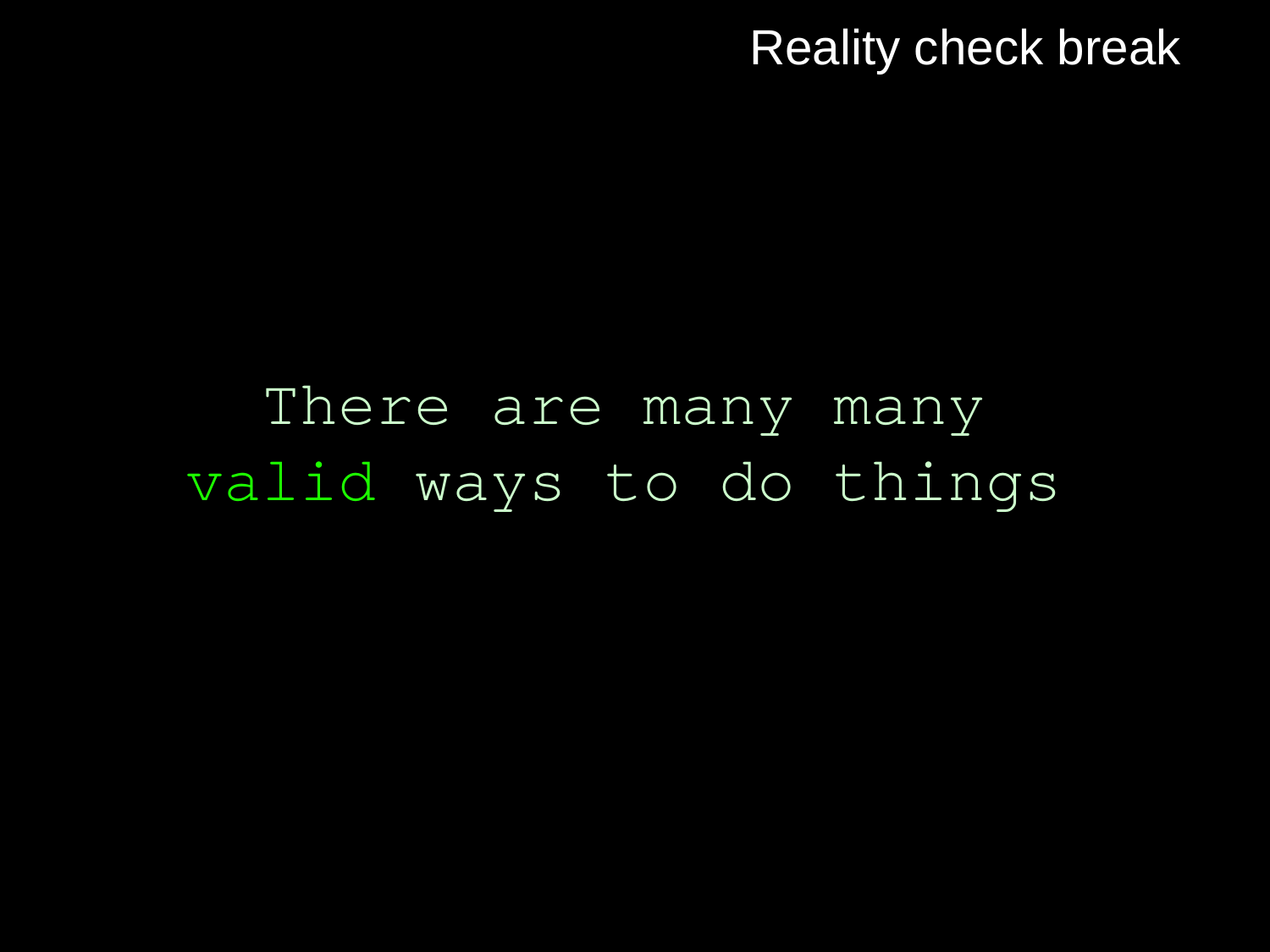

Reality check break
There are many many valid ways to do things